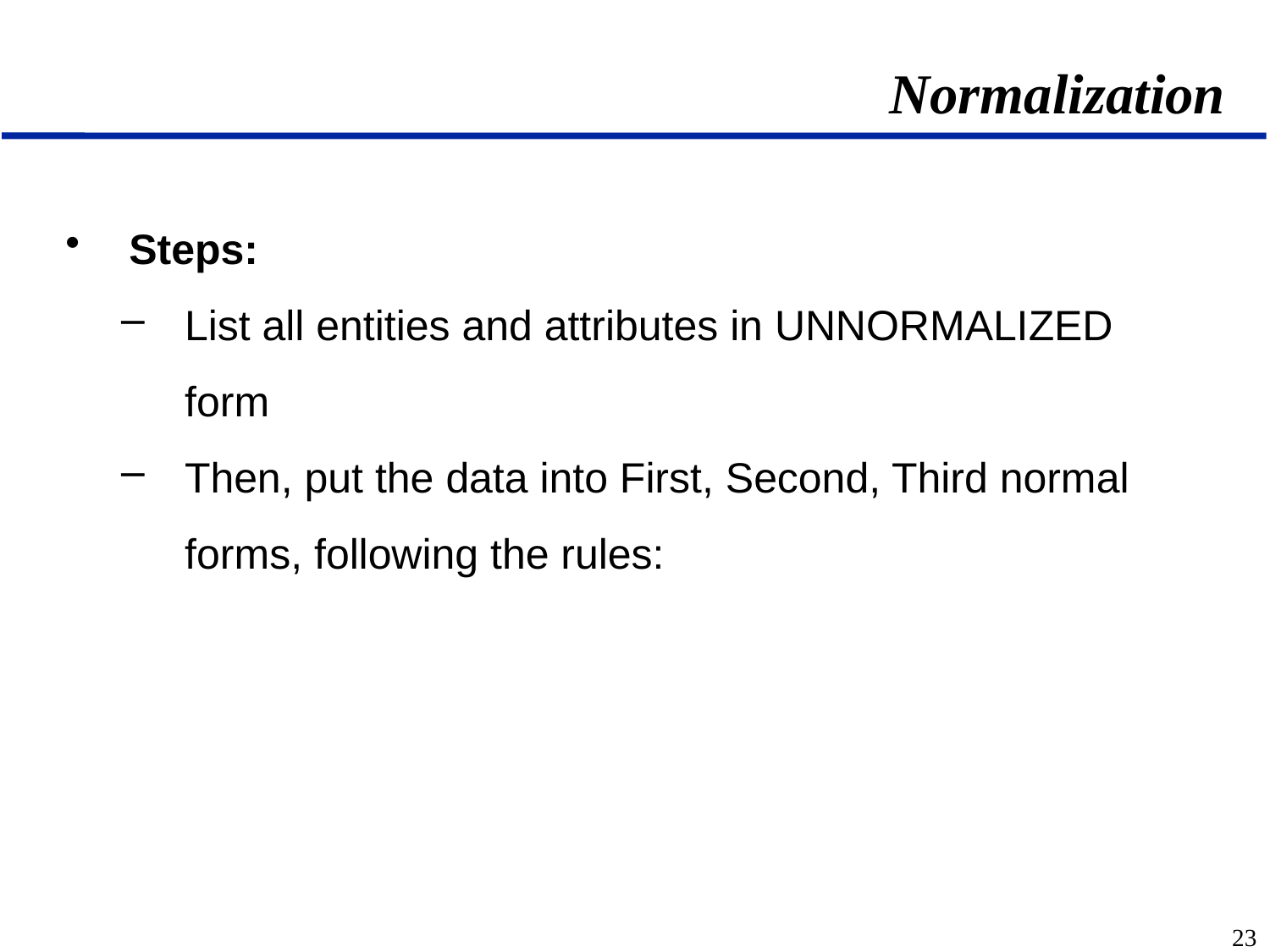

# Normalization
Steps:
List all entities and attributes in UNNORMALIZED form
Then, put the data into First, Second, Third normal forms, following the rules:
23